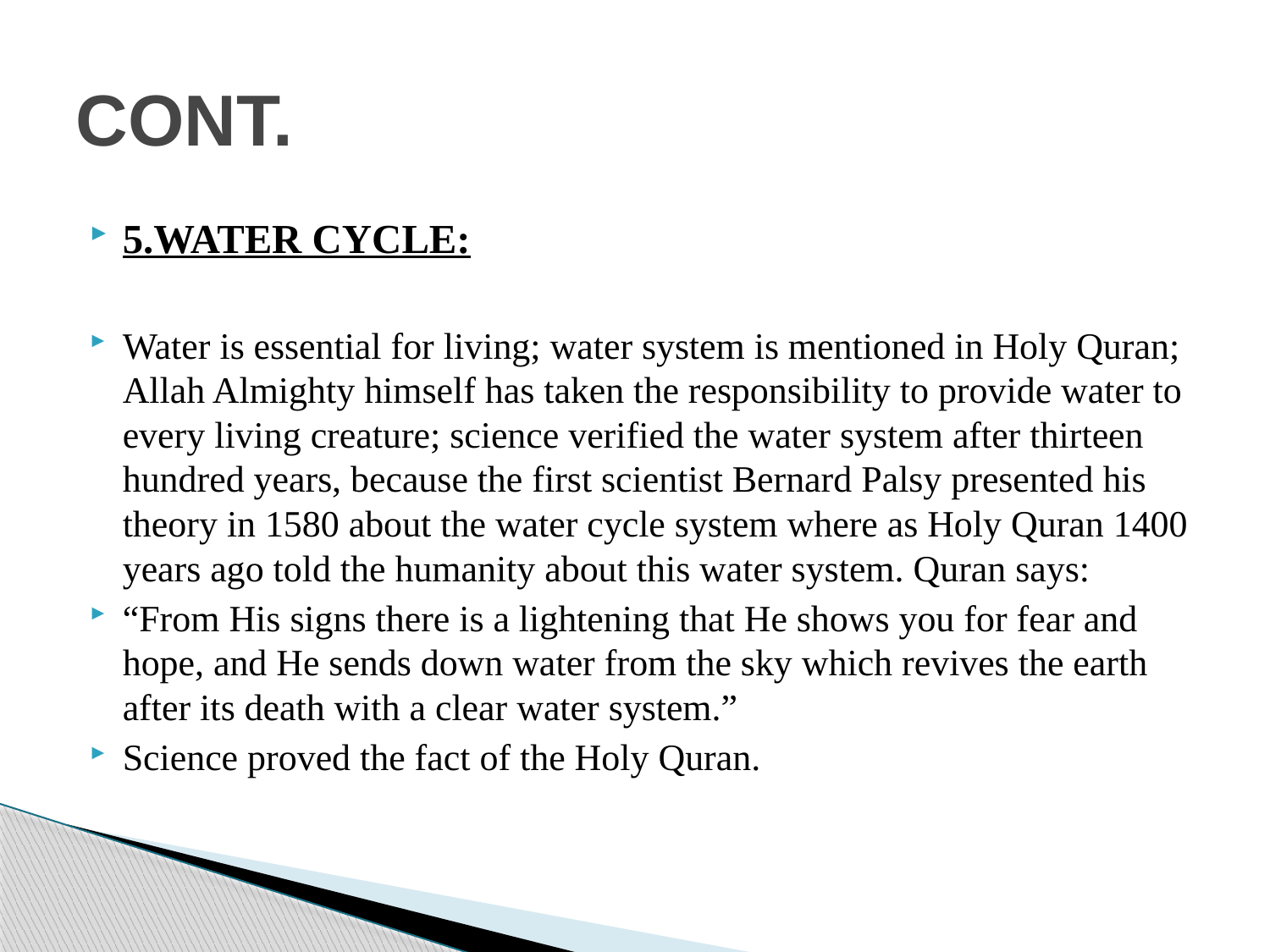

# CONT.
5.WATER CYCLE:

Water is essential for living; water system is mentioned in Holy Quran; Allah Almighty himself has taken the responsibility to provide water to every living creature; science verified the water system after thirteen hundred years, because the first scientist Bernard Palsy presented his theory in 1580 about the water cycle system where as Holy Quran 1400 years ago told the humanity about this water system. Quran says:
“From His signs there is a lightening that He shows you for fear and hope, and He sends down water from the sky which revives the earth after its death with a clear water system.”
Science proved the fact of the Holy Quran.